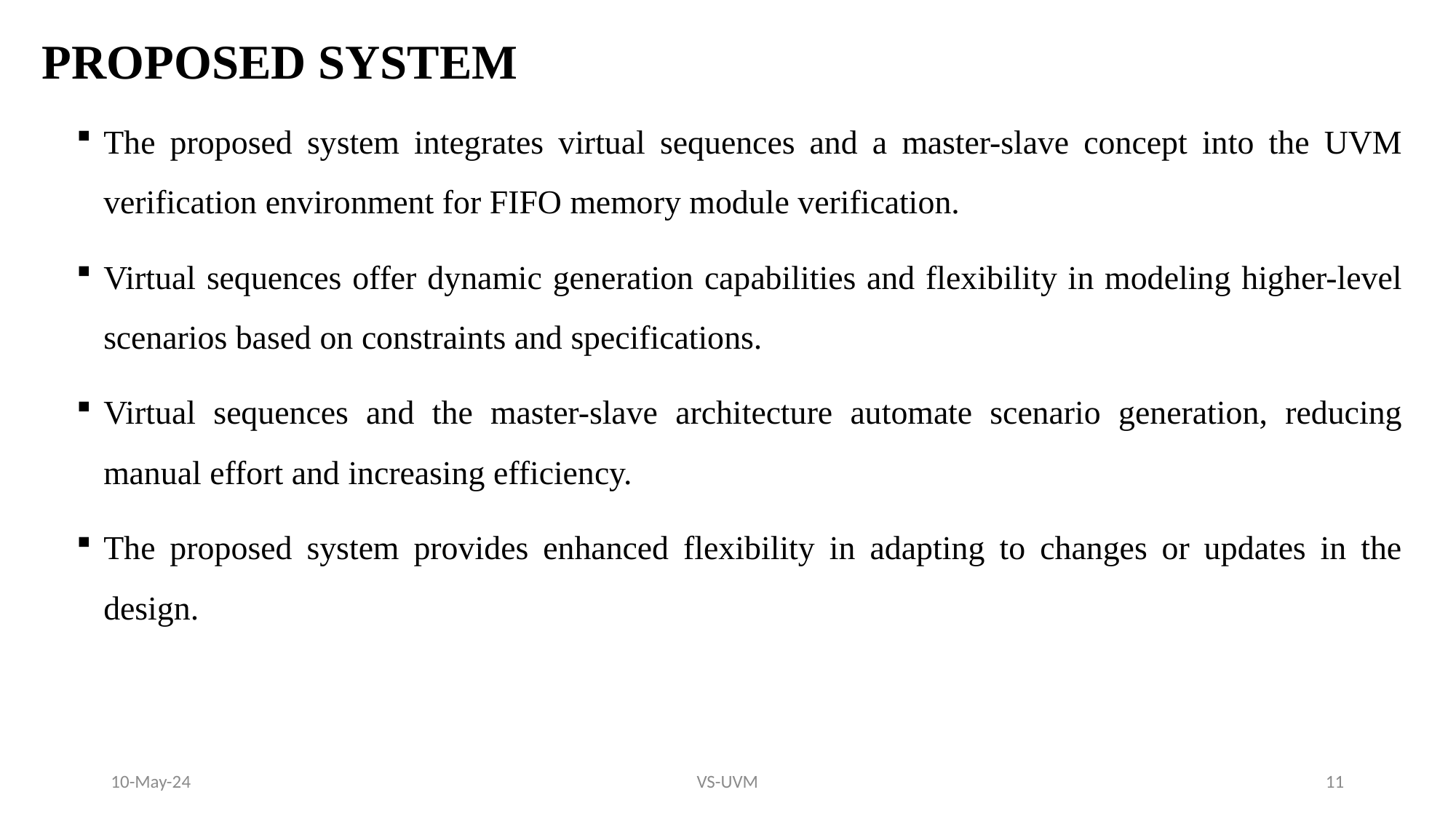

# PROPOSED SYSTEM
The proposed system integrates virtual sequences and a master-slave concept into the UVM verification environment for FIFO memory module verification.
Virtual sequences offer dynamic generation capabilities and flexibility in modeling higher-level scenarios based on constraints and specifications.
Virtual sequences and the master-slave architecture automate scenario generation, reducing manual effort and increasing efficiency.
The proposed system provides enhanced flexibility in adapting to changes or updates in the design.
10-May-24
VS-UVM
11